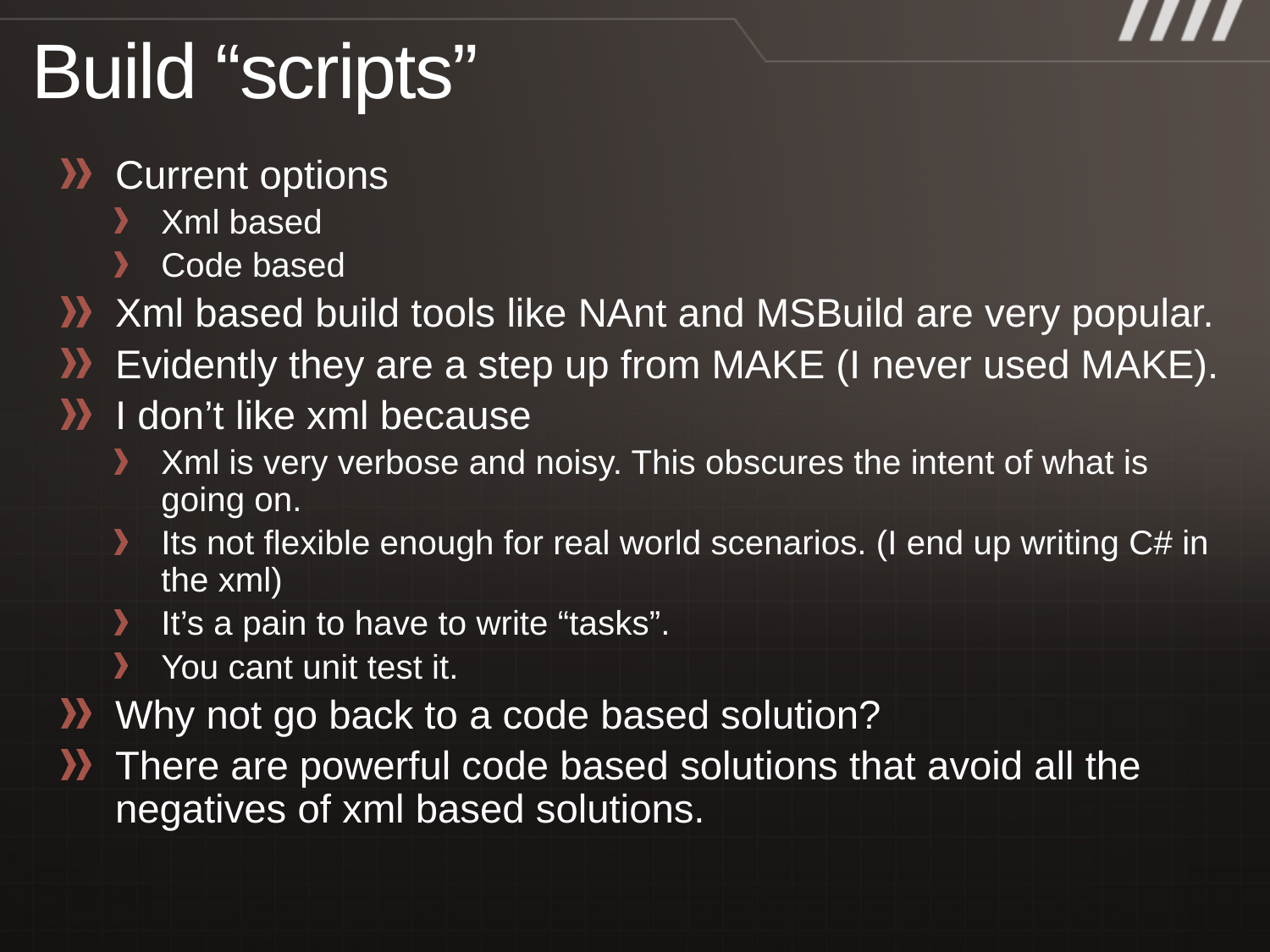

# Build “scripts”
Current options
Xml based
Code based
Xml based build tools like NAnt and MSBuild are very popular.
Evidently they are a step up from MAKE (I never used MAKE).
I don’t like xml because
Xml is very verbose and noisy. This obscures the intent of what is going on.
Its not flexible enough for real world scenarios. (I end up writing C# in the xml)
It’s a pain to have to write “tasks”.
You cant unit test it.
Why not go back to a code based solution?
There are powerful code based solutions that avoid all the negatives of xml based solutions.